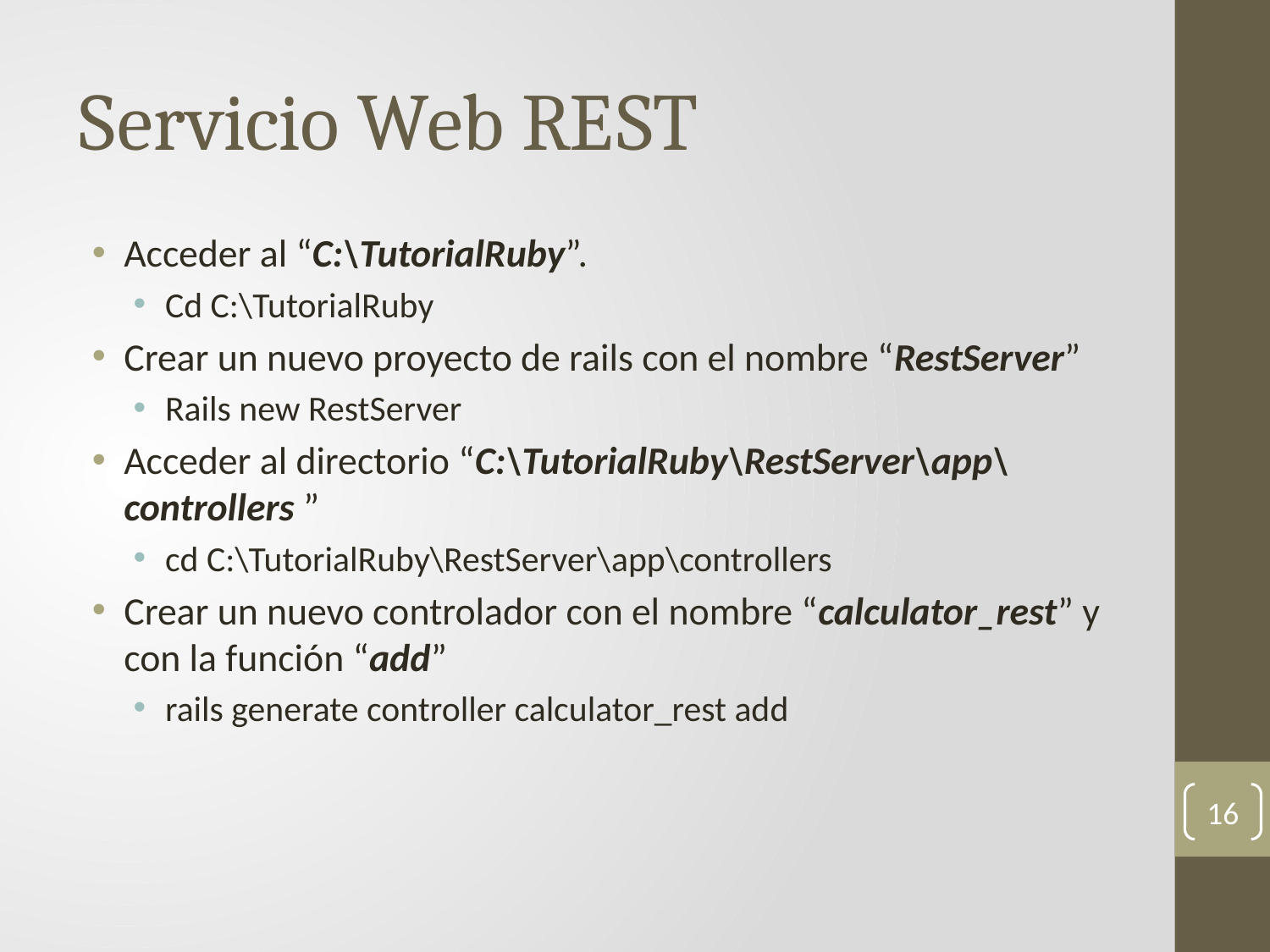

# Servicio Web REST
Acceder al “C:\TutorialRuby”.
Cd C:\TutorialRuby
Crear un nuevo proyecto de rails con el nombre “RestServer”
Rails new RestServer
Acceder al directorio “C:\TutorialRuby\RestServer\app\controllers ”
cd C:\TutorialRuby\RestServer\app\controllers
Crear un nuevo controlador con el nombre “calculator_rest” y con la función “add”
rails generate controller calculator_rest add

16